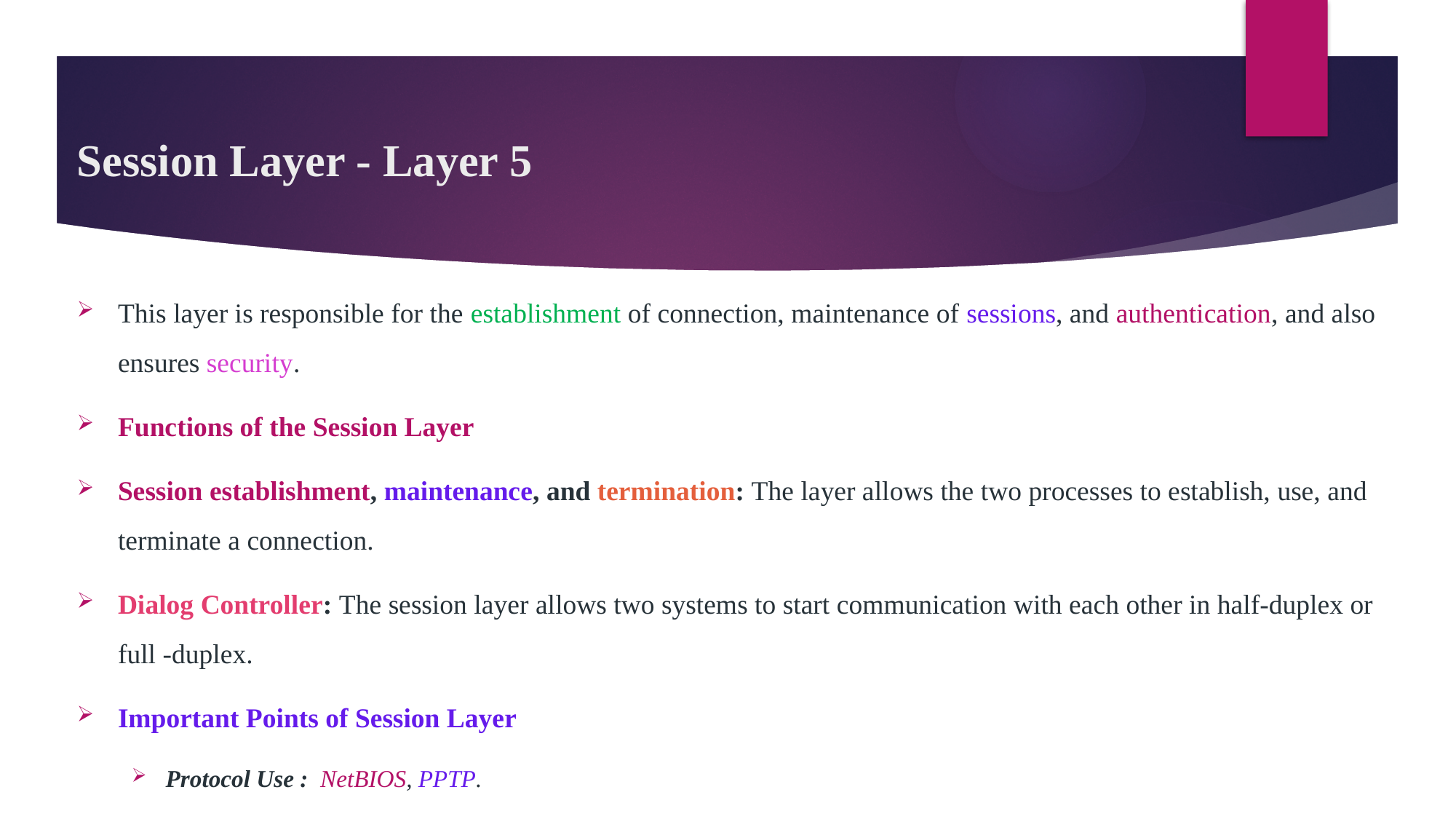

# Session Layer - Layer 5
This layer is responsible for the establishment of connection, maintenance of sessions, and authentication, and also ensures security.
Functions of the Session Layer
Session establishment, maintenance, and termination: The layer allows the two processes to establish, use, and terminate a connection.
Dialog Controller: The session layer allows two systems to start communication with each other in half-duplex or full -duplex.
Important Points of Session Layer
Protocol Use :  NetBIOS, PPTP.